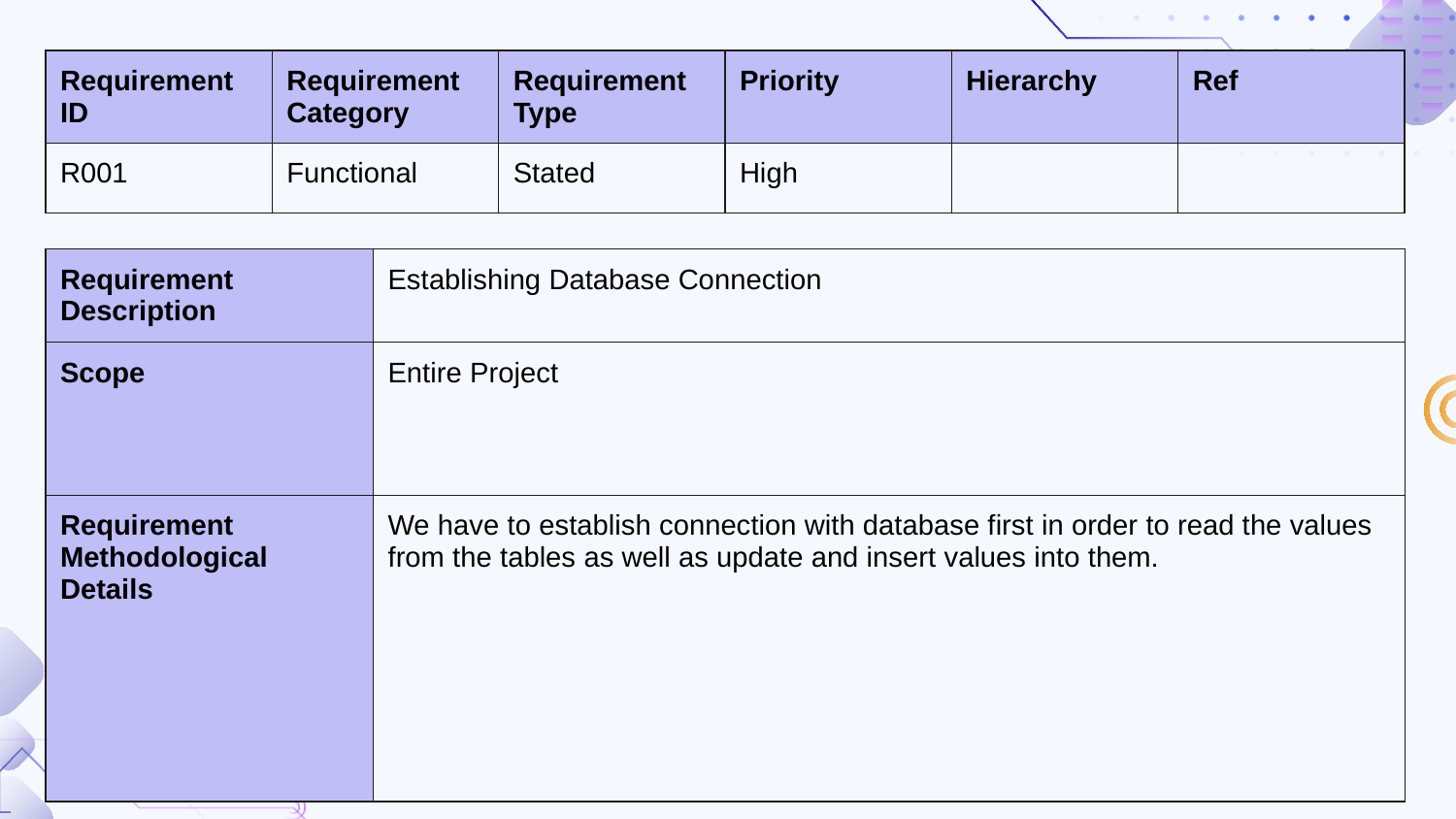

| Requirement ID | Requirement Category | Requirement Type | Priority | Hierarchy | Ref |
| --- | --- | --- | --- | --- | --- |
| R001 | Functional | Stated | High |  |  |
| Requirement Description | Establishing Database Connection |
| --- | --- |
| Scope | Entire Project |
| Requirement Methodological Details | We have to establish connection with database first in order to read the values from the tables as well as update and insert values into them. |